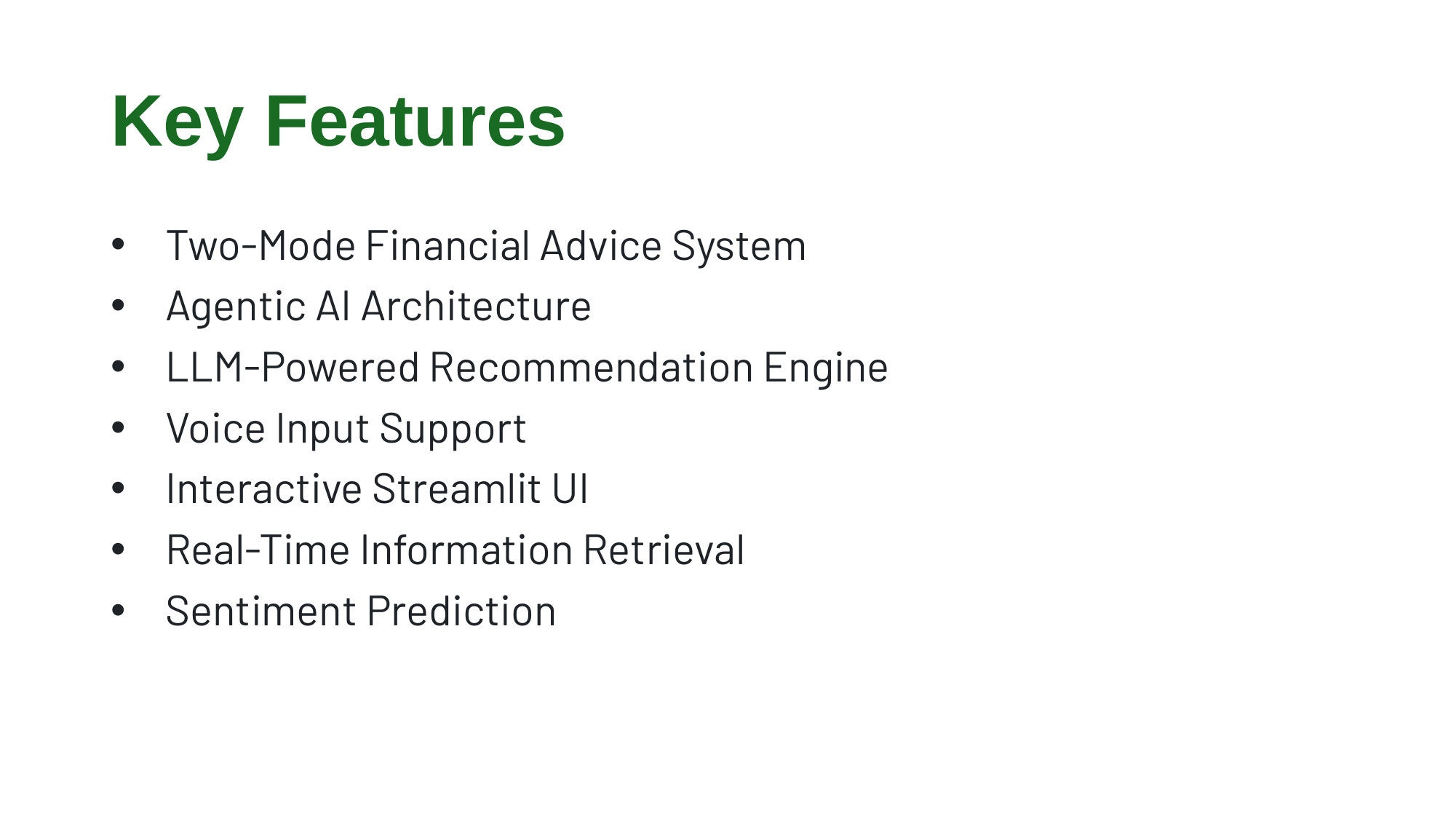

# Key Features
Two-Mode Financial Advice System
Agentic AI Architecture
LLM-Powered Recommendation Engine
Voice Input Support
Interactive Streamlit UI
Real-Time Information Retrieval
Sentiment Prediction